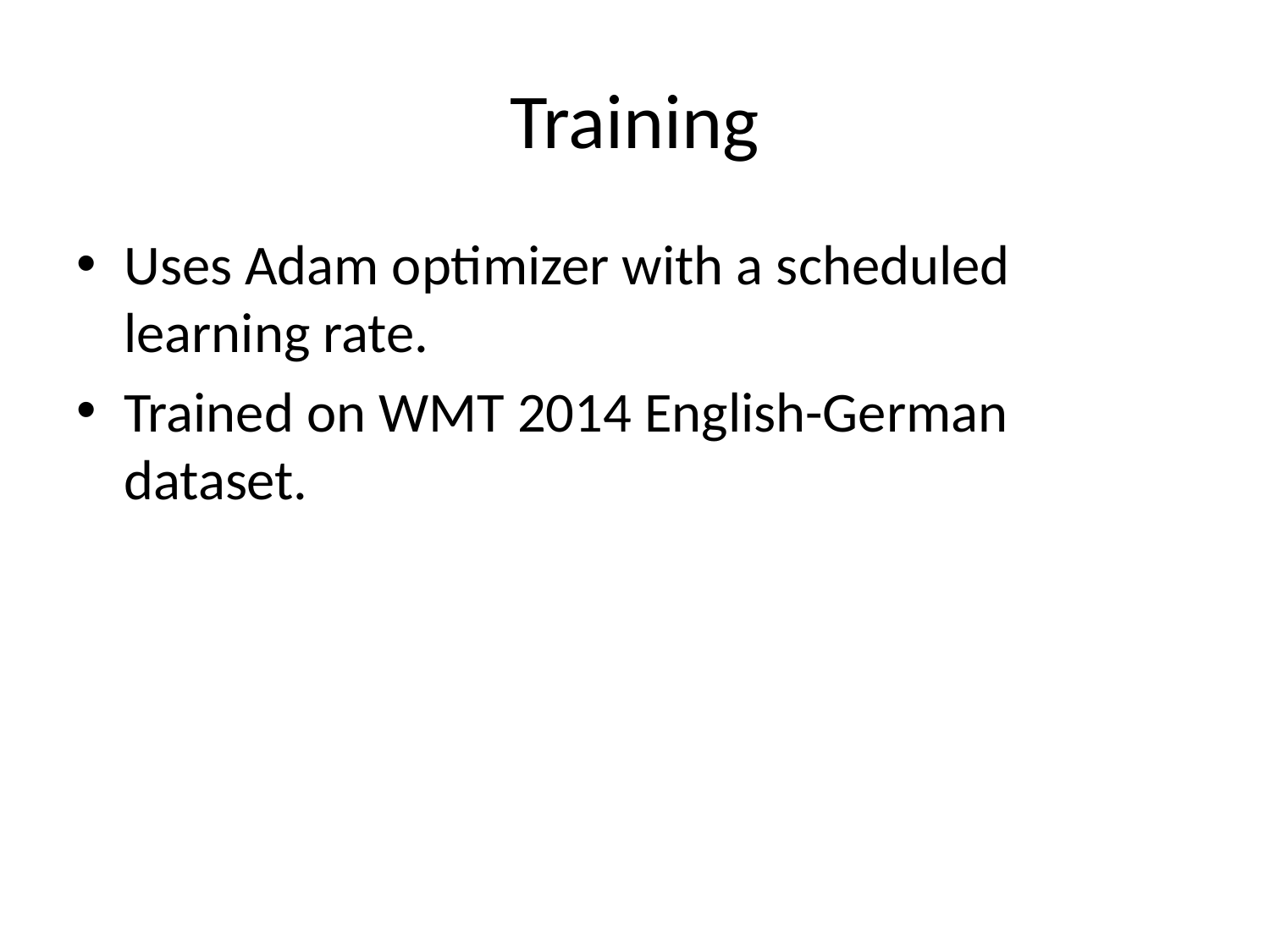

# Training
Uses Adam optimizer with a scheduled learning rate.
Trained on WMT 2014 English-German dataset.